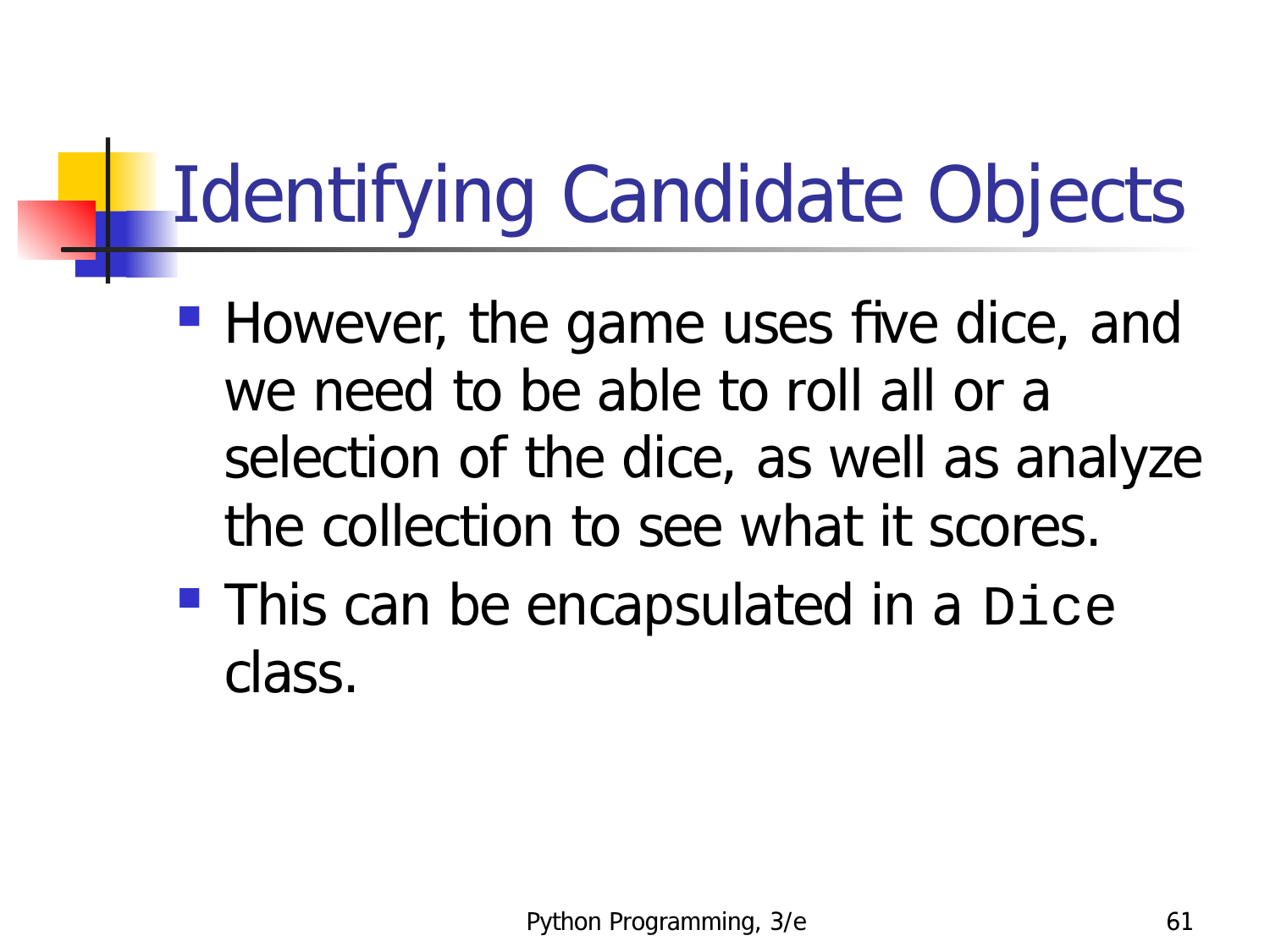

# Identifying Candidate Objects
However, the game uses five dice, and we need to be able to roll all or a selection of the dice, as well as analyze the collection to see what it scores.
This can be encapsulated in a Dice class.
Python Programming, 3/e
61